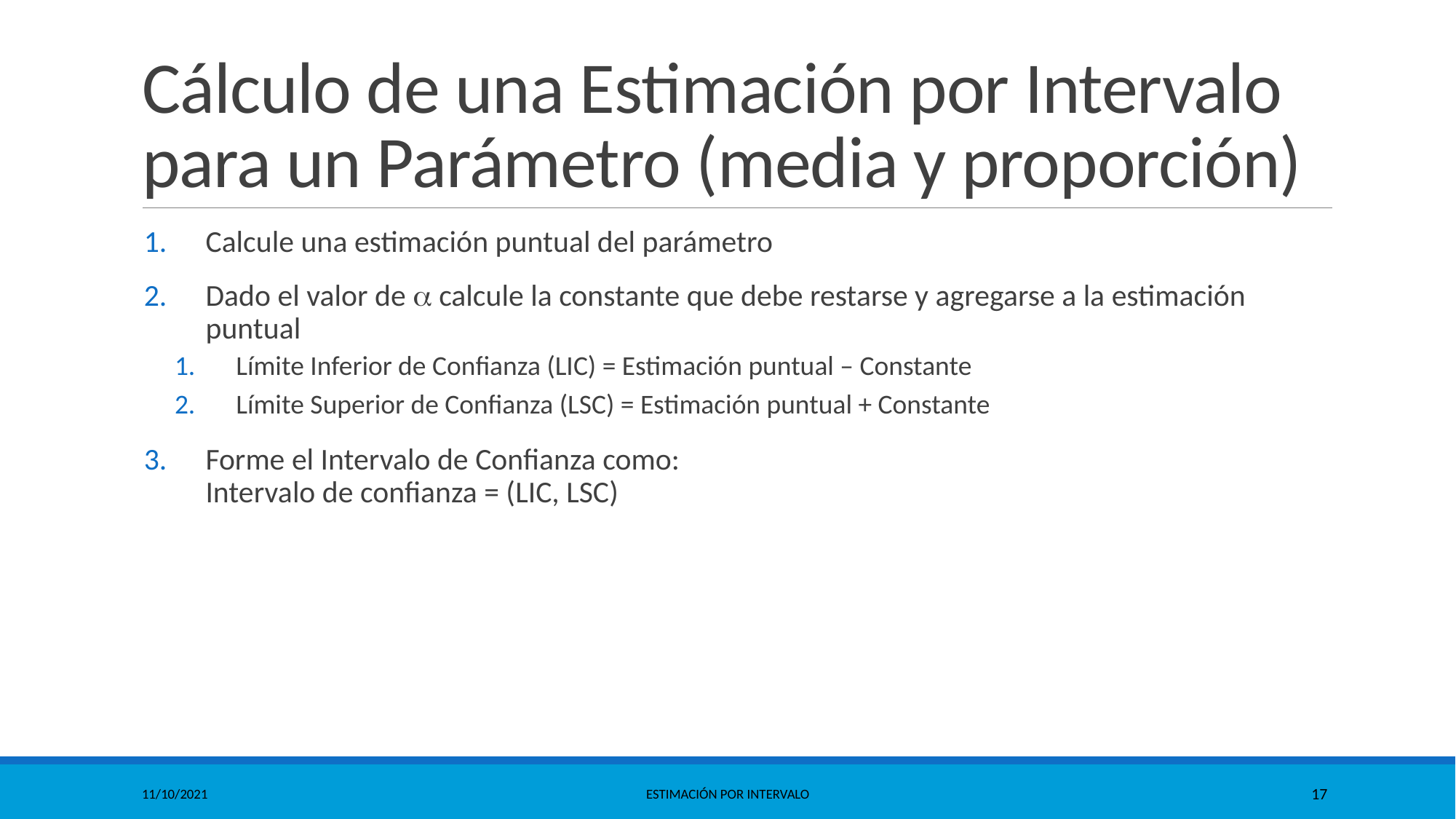

# Cálculo de una Estimación por Intervalo para un Parámetro (media y proporción)
Calcule una estimación puntual del parámetro
Dado el valor de α calcule la constante que debe restarse y agregarse a la estimación puntual
Límite Inferior de Confianza (LIC) = Estimación puntual – Constante
Límite Superior de Confianza (LSC) = Estimación puntual + Constante
Forme el Intervalo de Confianza como:
Intervalo de confianza = (LIC, LSC)
11/10/2021
Estimación por Intervalo
17